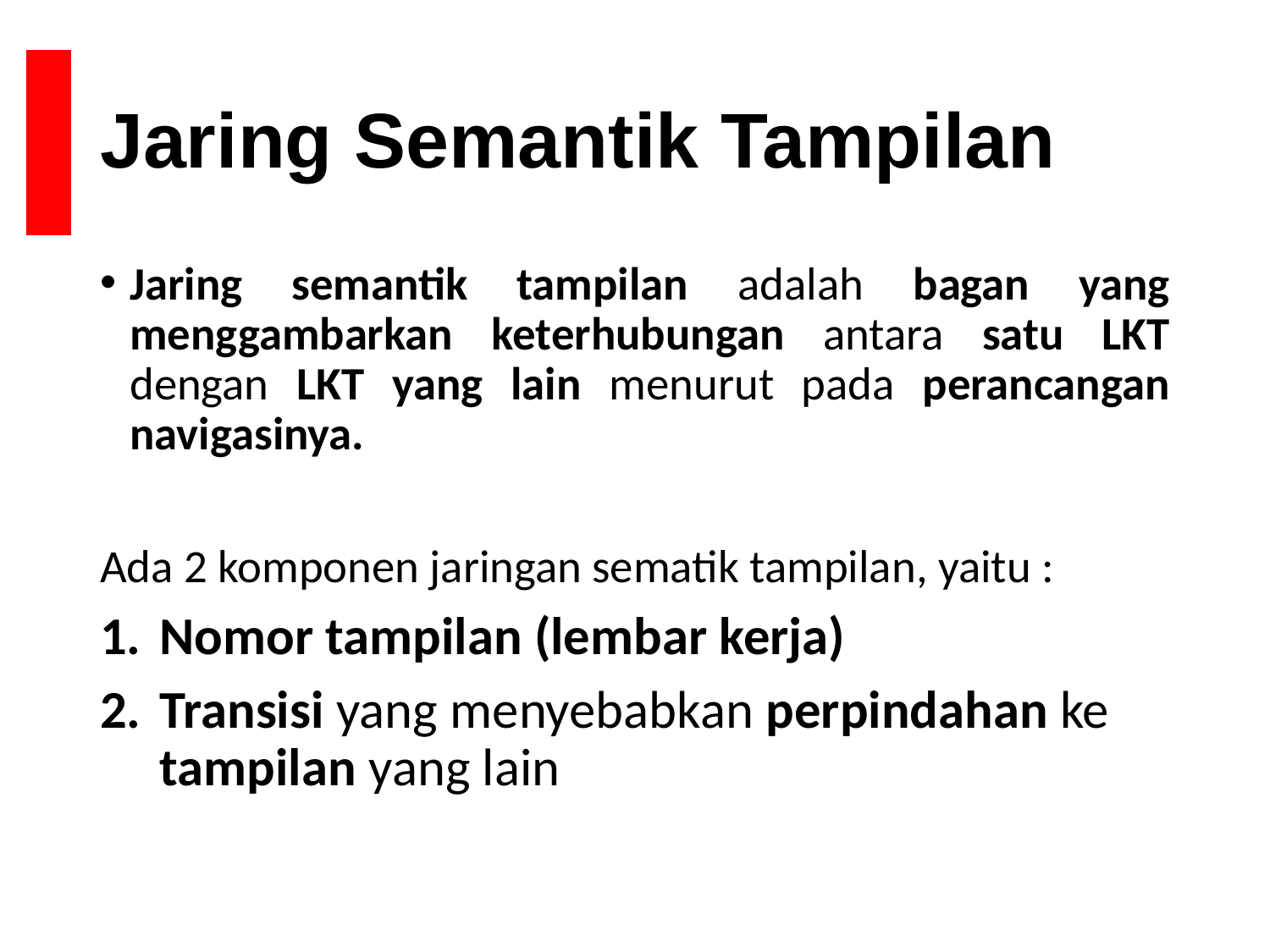

# Jaring Semantik Tampilan
Jaring semantik tampilan adalah bagan yang menggambarkan keterhubungan antara satu LKT dengan LKT yang lain menurut pada perancangan navigasinya.

Ada 2 komponen jaringan sematik tampilan, yaitu :
Nomor tampilan (lembar kerja)
Transisi yang menyebabkan perpindahan ke tampilan yang lain